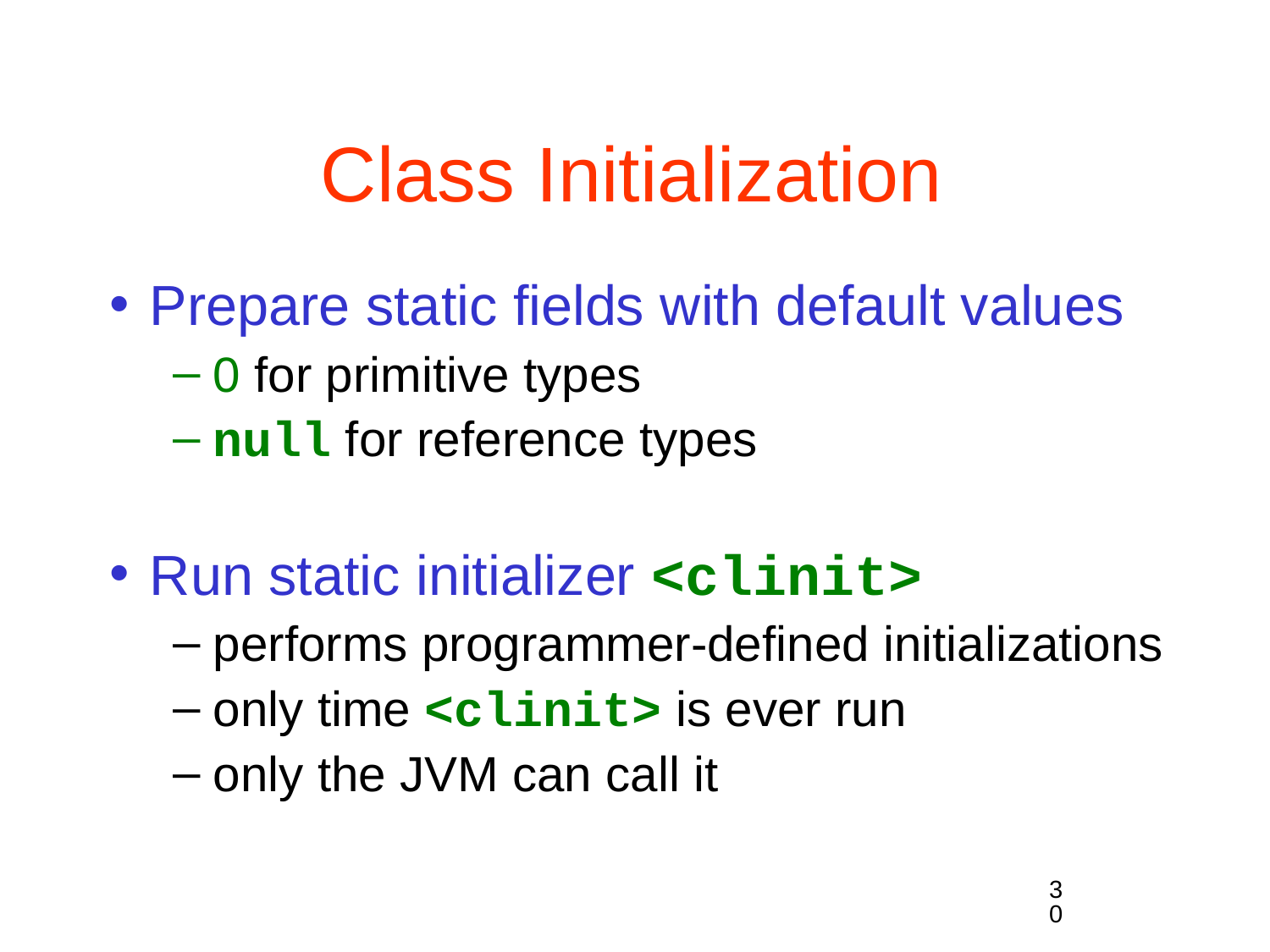

# Class Initialization
Prepare static fields with default values
0 for primitive types
null for reference types

Run static initializer <clinit>
performs programmer-defined initializations
only time <clinit> is ever run
only the JVM can call it
30